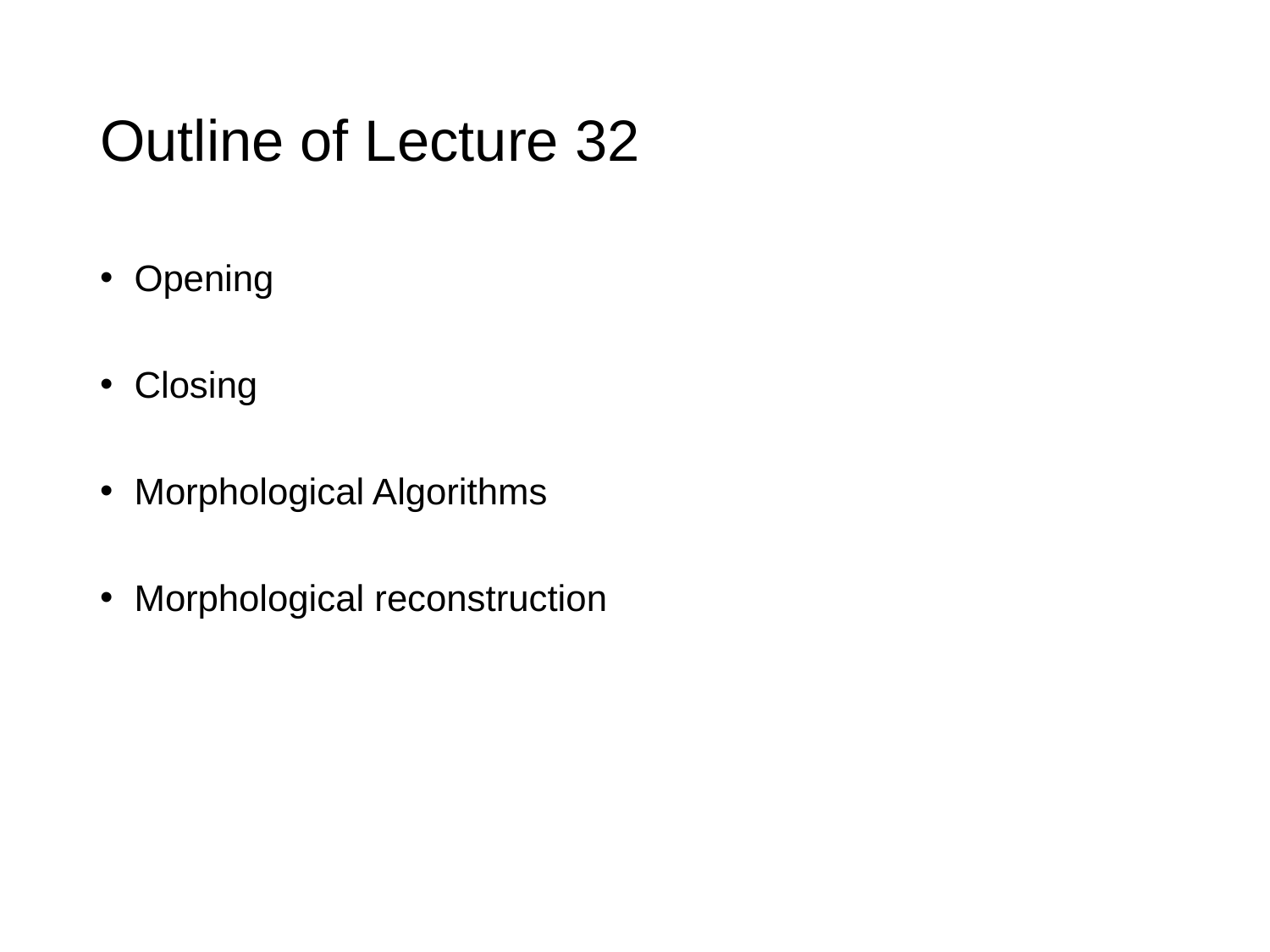

# Outline of Lecture 32
 Opening

 Closing

 Morphological Algorithms

 Morphological reconstruction